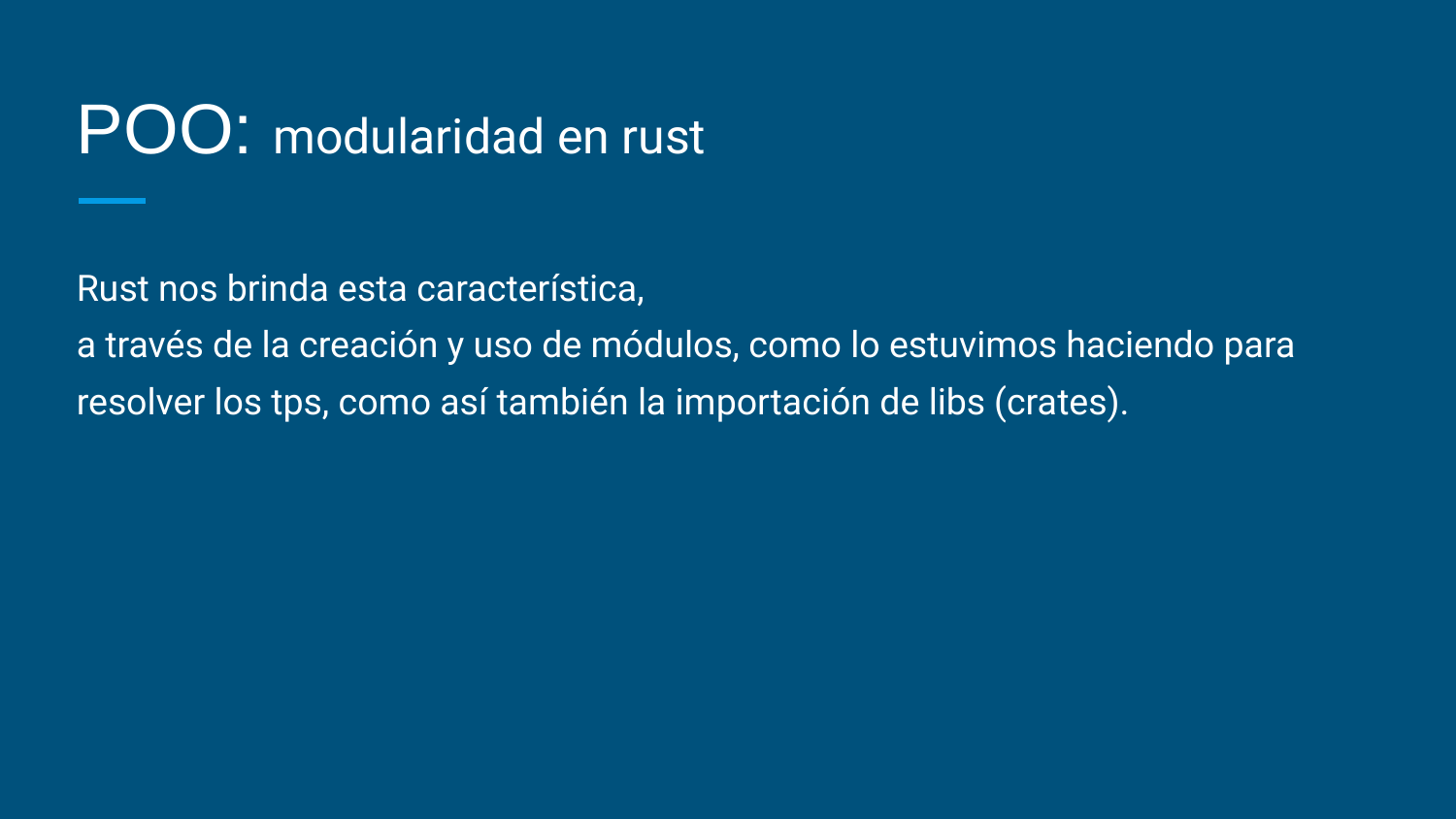

# POO: modularidad en rust
Rust nos brinda esta característica,
a través de la creación y uso de módulos, como lo estuvimos haciendo para resolver los tps, como así también la importación de libs (crates).